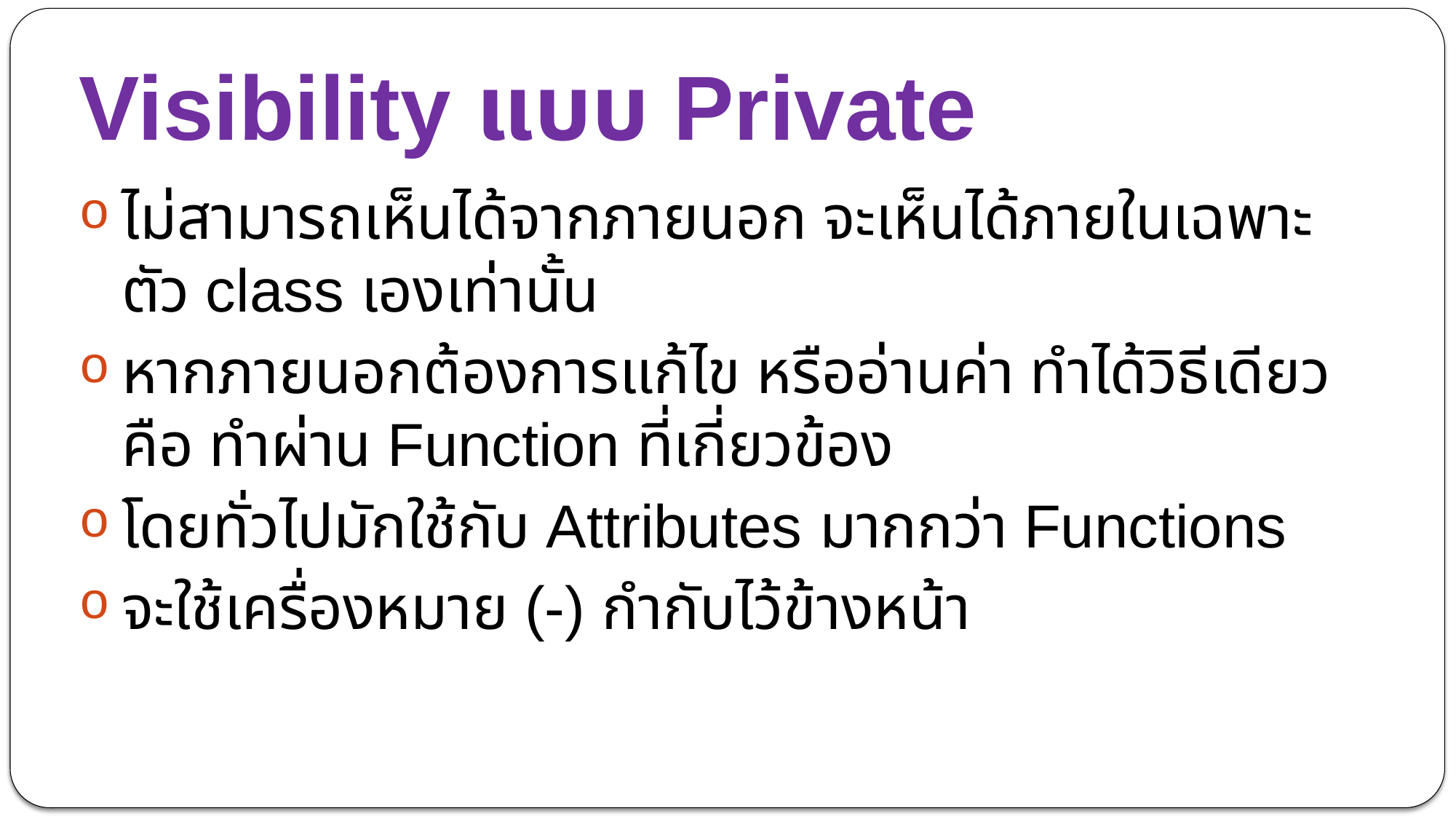

# Visibility แบบ Private
ไม่สามารถเห็นได้จากภายนอก จะเห็นได้ภายในเฉพาะตัว class เองเท่านั้น
หากภายนอกต้องการแก้ไข หรืออ่านค่า ทำได้วิธีเดียวคือ ทำผ่าน Function ที่เกี่ยวข้อง
โดยทั่วไปมักใช้กับ Attributes มากกว่า Functions
จะใช้เครื่องหมาย (-) กำกับไว้ข้างหน้า